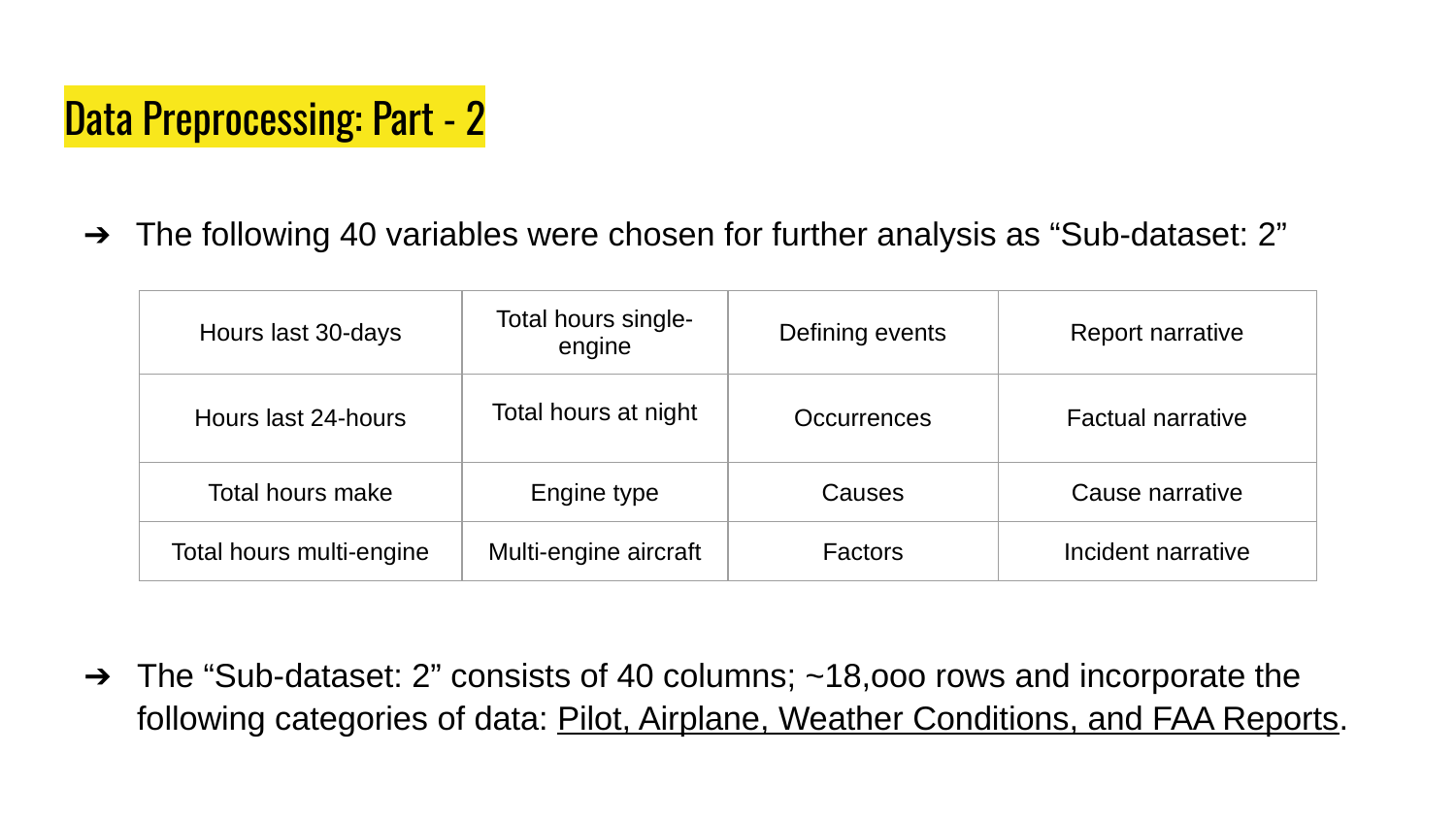

# Data Preprocessing: Part - 2
The following 40 variables were chosen for further analysis as “Sub-dataset: 2”
| Hours last 30-days | Total hours single-engine | Defining events | Report narrative |
| --- | --- | --- | --- |
| Hours last 24-hours | Total hours at night | Occurrences | Factual narrative |
| Total hours make | Engine type | Causes | Cause narrative |
| Total hours multi-engine | Multi-engine aircraft | Factors | Incident narrative |
The “Sub-dataset: 2” consists of 40 columns; ~18,ooo rows and incorporate the following categories of data: Pilot, Airplane, Weather Conditions, and FAA Reports.